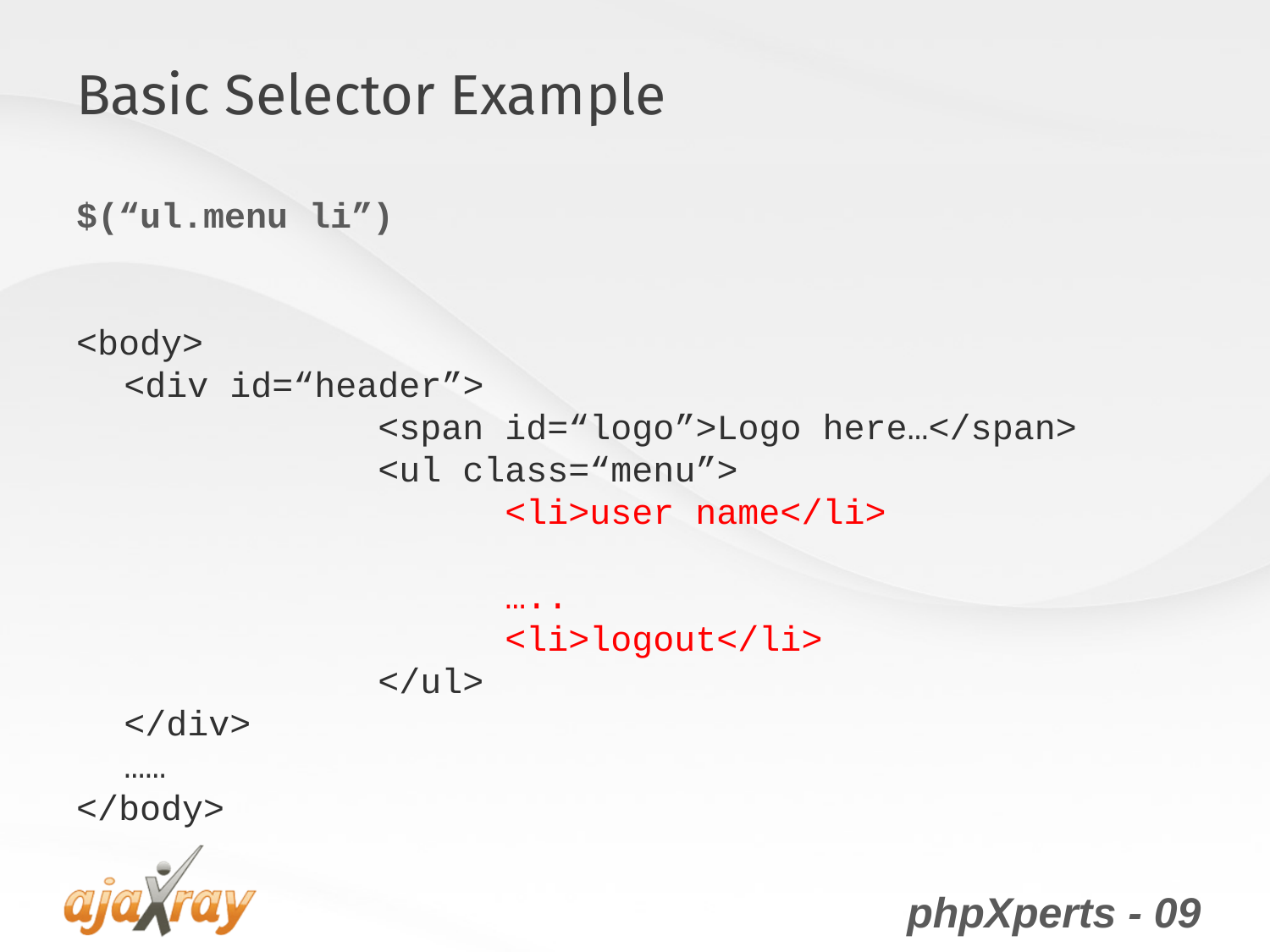

# Basic Selector Example
$(“ul.menu li”)

<body>
	<div id=“header”>
			<span id=“logo”>Logo here…</span>
			<ul class=“menu”>
				<li>user name</li>
				…..
				<li>logout</li>
			</ul>
	</div>
	……
</body>